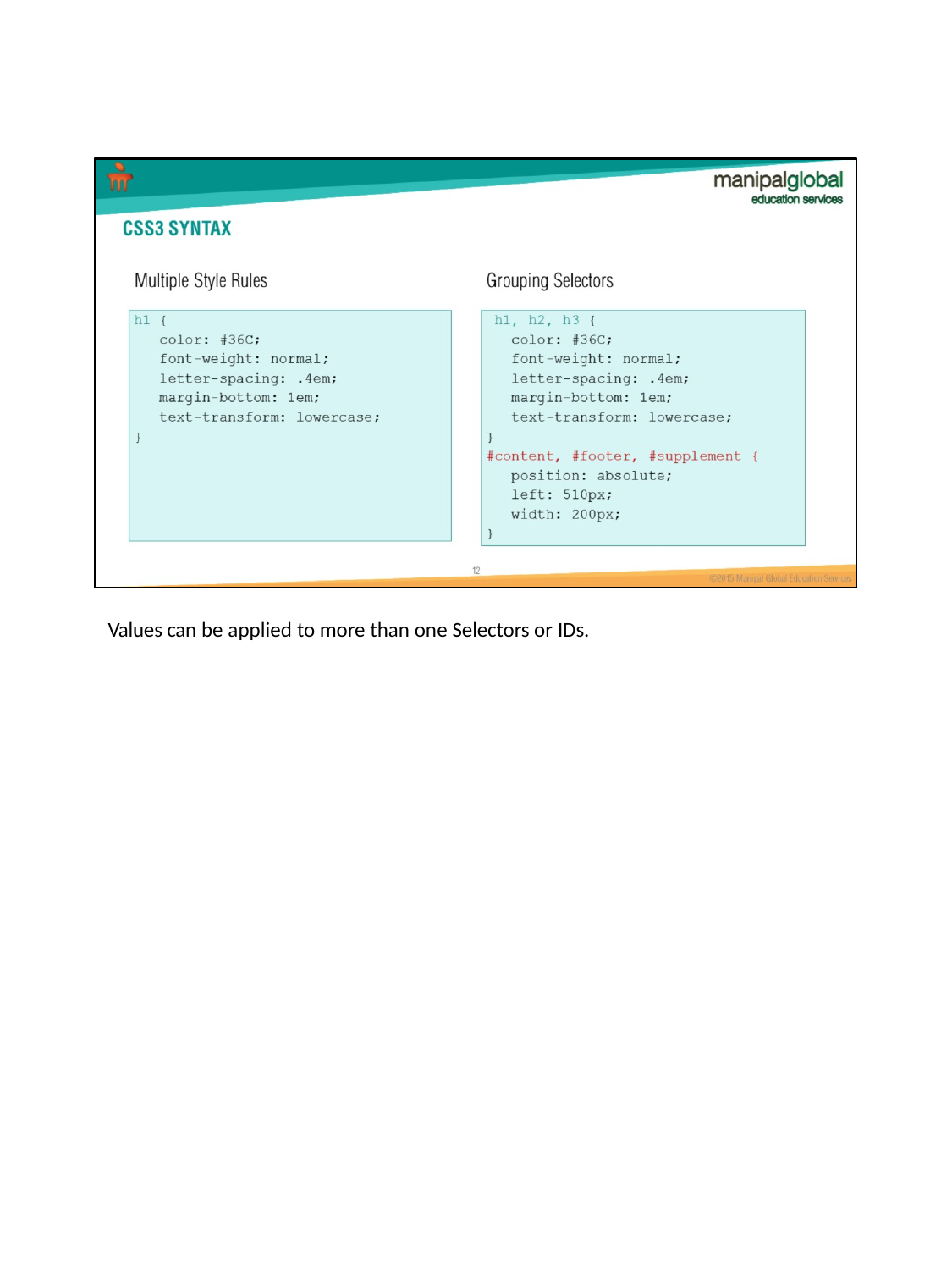

Values can be applied to more than one Selectors or IDs.
12